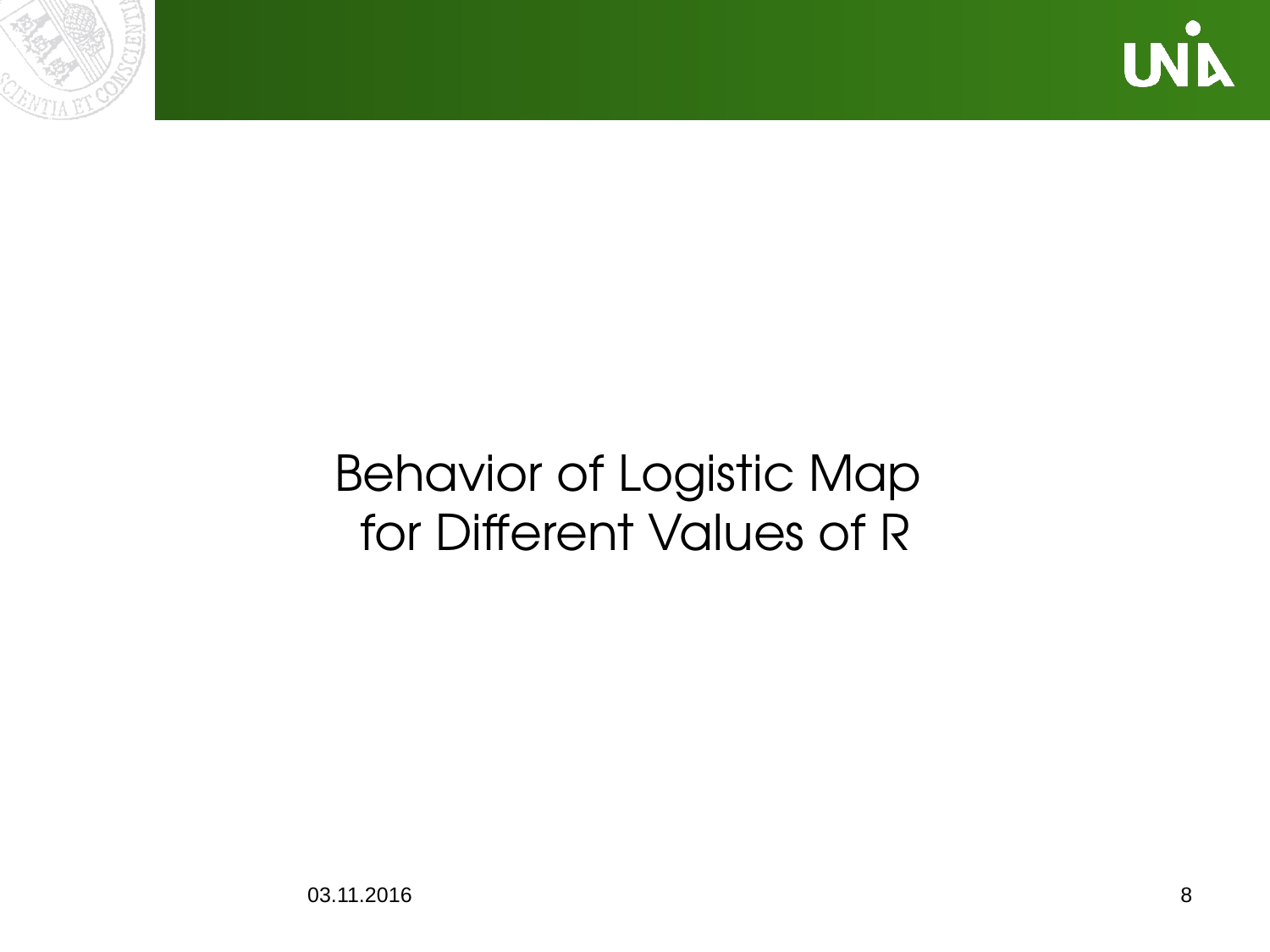

# Behavior of Logistic Map for Different Values of R
03.11.2016
8